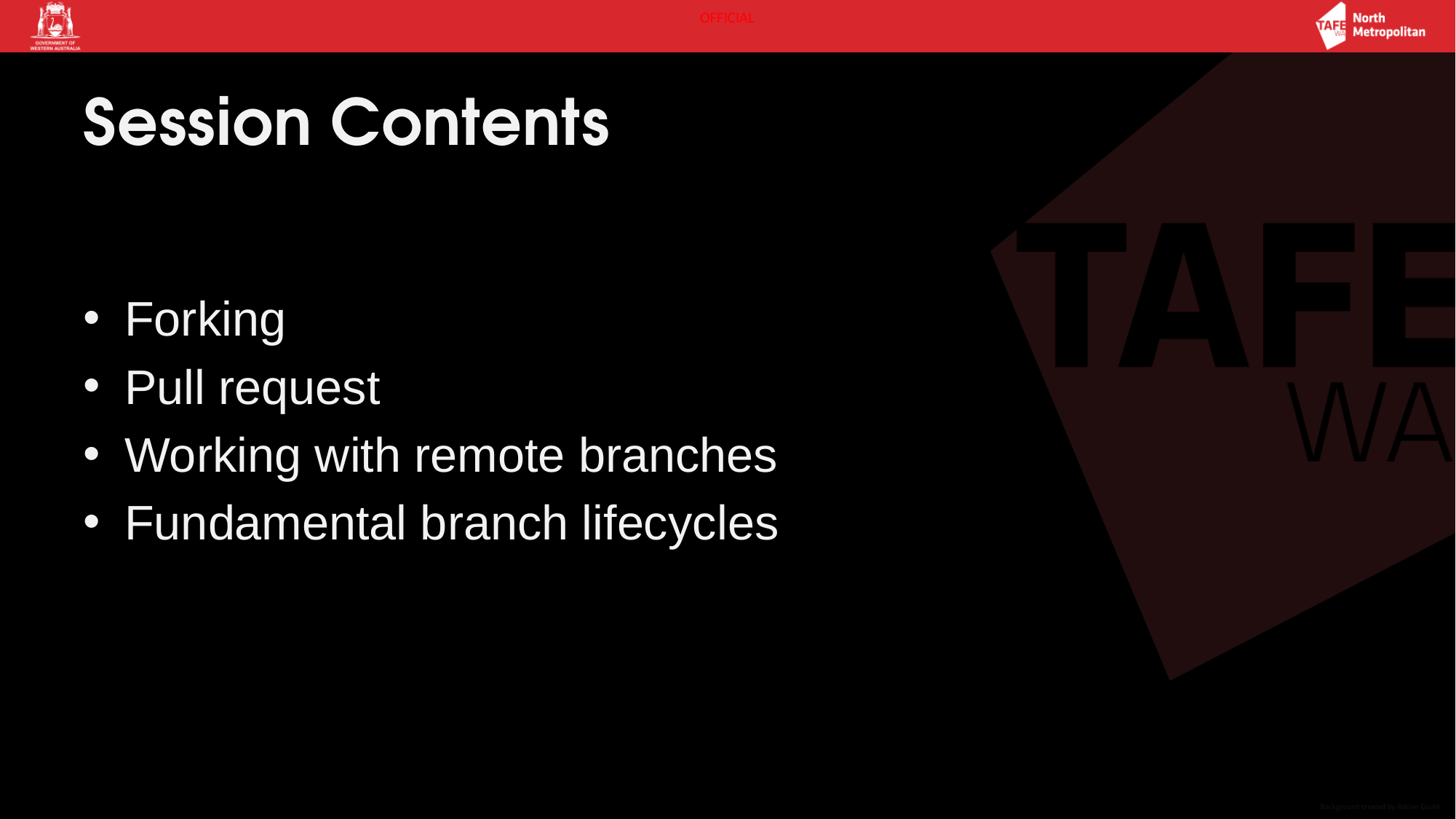

# Session Contents

Forking
Pull request
Working with remote branches
Fundamental branch lifecycles